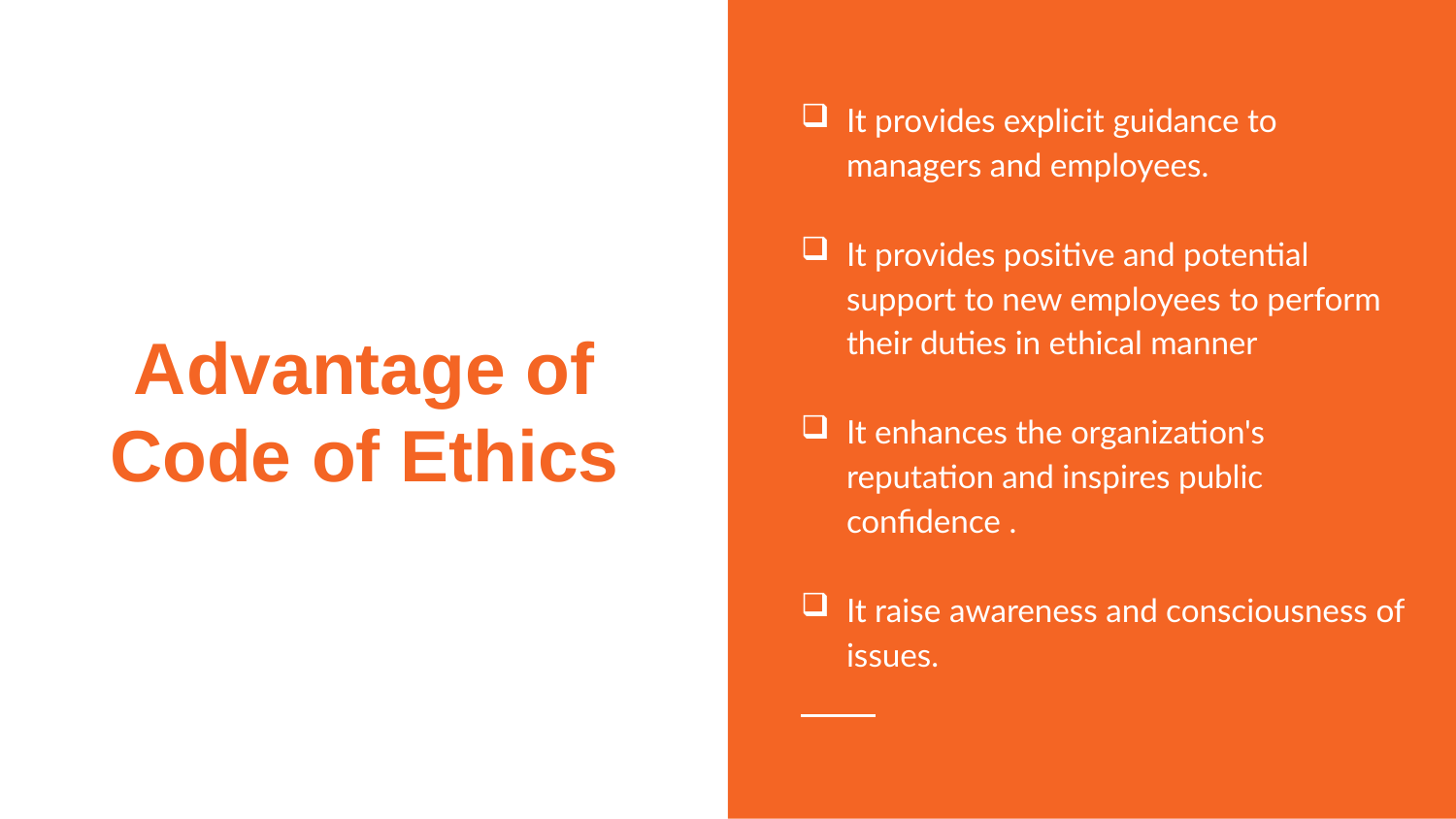

It provides explicit guidance to managers and employees.

It provides positive and potential support to new employees to perform their duties in ethical manner

It enhances the organization's reputation and inspires public confidence .

It raise awareness and consciousness of issues.

# Advantage of Code of Ethics